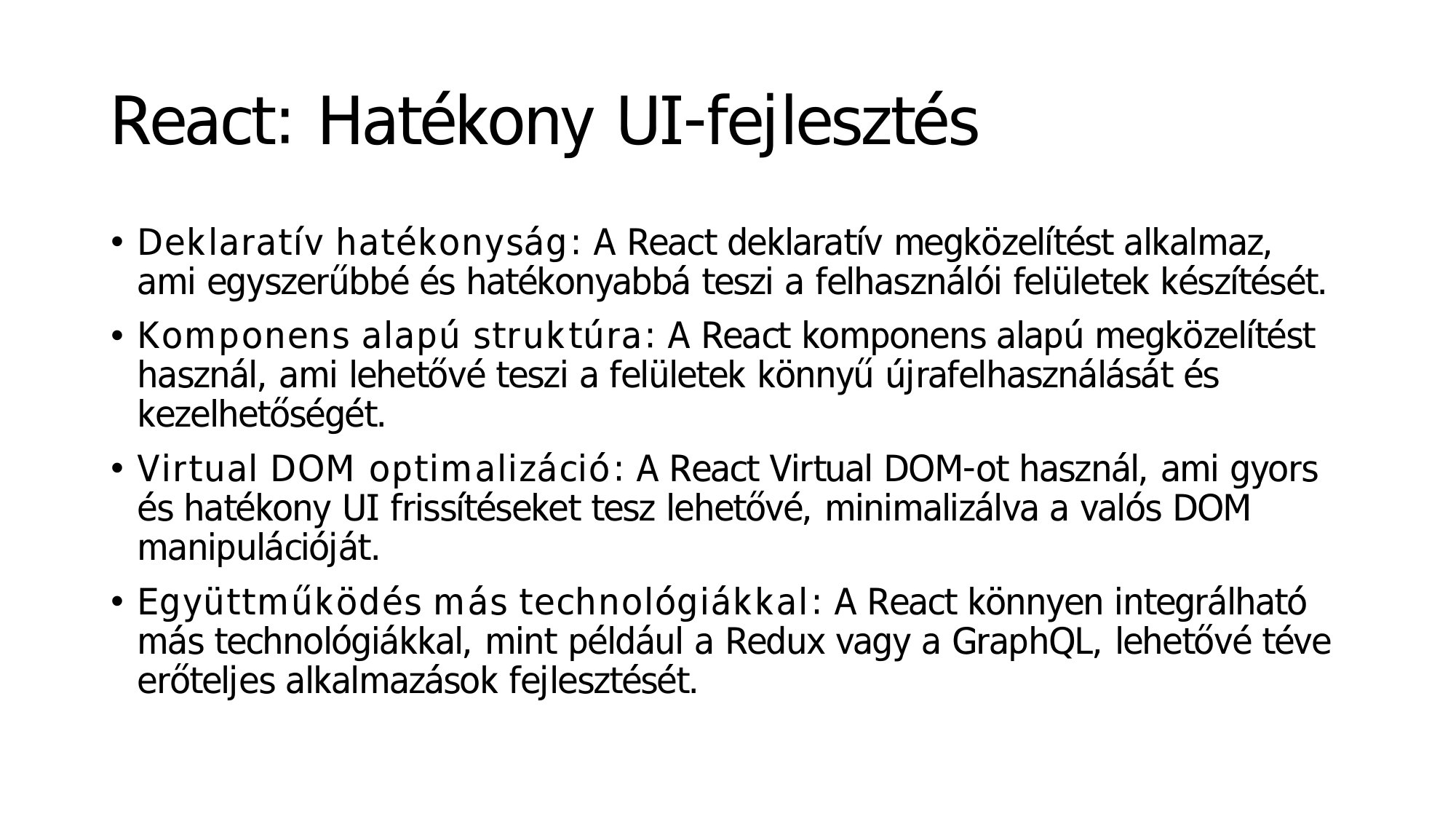

# React: Hatékony UI-fejlesztés
Deklaratív hatékonyság: A React deklaratív megközelítést alkalmaz, ami egyszerűbbé és hatékonyabbá teszi a felhasználói felületek készítését.
Komponens alapú struktúra: A React komponens alapú megközelítést használ, ami lehetővé teszi a felületek könnyű újrafelhasználását és kezelhetőségét.
Virtual DOM optimalizáció: A React Virtual DOM-ot használ, ami gyors és hatékony UI frissítéseket tesz lehetővé, minimalizálva a valós DOM manipulációját.
Együttműködés más technológiákkal: A React könnyen integrálható más technológiákkal, mint például a Redux vagy a GraphQL, lehetővé téve erőteljes alkalmazások fejlesztését.